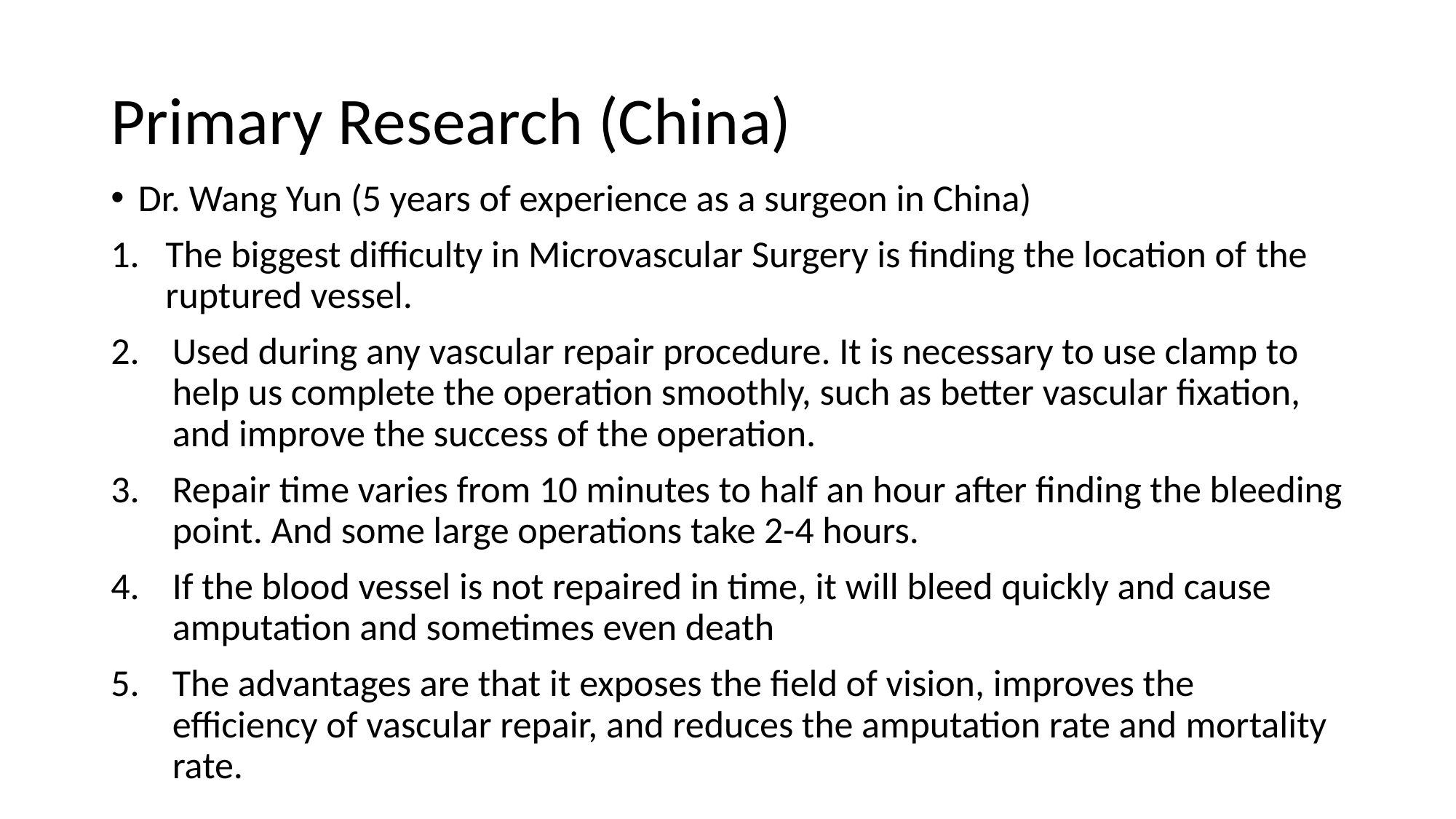

# Primary Research (China)
Dr. Wang Yun (5 years of experience as a surgeon in China)
The biggest difficulty in Microvascular Surgery is finding the location of the ruptured vessel.
Used during any vascular repair procedure. It is necessary to use clamp to help us complete the operation smoothly, such as better vascular fixation, and improve the success of the operation.
Repair time varies from 10 minutes to half an hour after finding the bleeding point. And some large operations take 2-4 hours.
If the blood vessel is not repaired in time, it will bleed quickly and cause amputation and sometimes even death
The advantages are that it exposes the field of vision, improves the efficiency of vascular repair, and reduces the amputation rate and mortality rate.